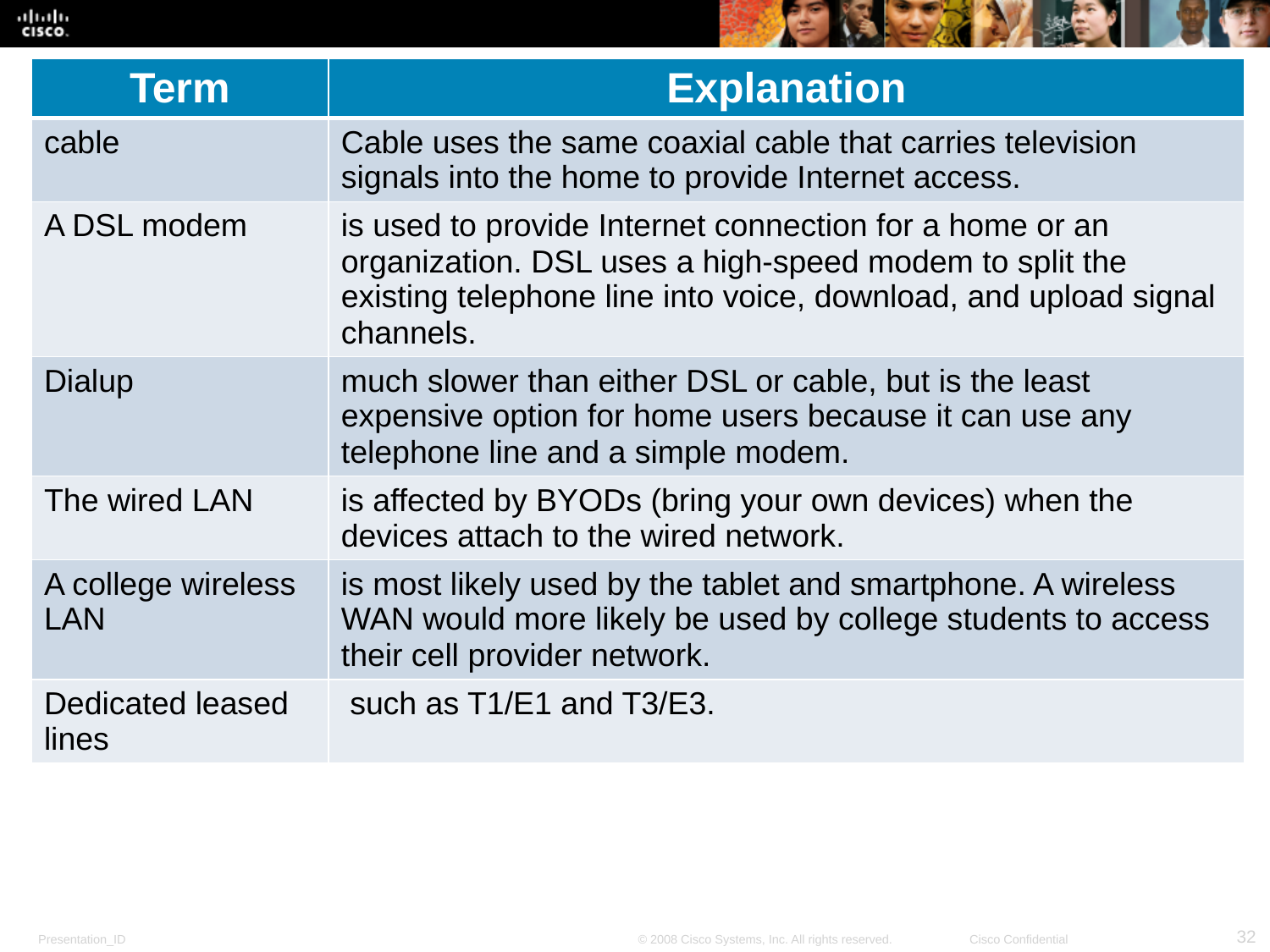

| Term | Explanation |
| --- | --- |
| cable | Cable uses the same coaxial cable that carries television signals into the home to provide Internet access. |
| A DSL modem | is used to provide Internet connection for a home or an organization. DSL uses a high-speed modem to split the existing telephone line into voice, download, and upload signal channels. |
| Dialup | much slower than either DSL or cable, but is the least expensive option for home users because it can use any telephone line and a simple modem. |
| The wired LAN | is affected by BYODs (bring your own devices) when the devices attach to the wired network. |
| A college wireless LAN | is most likely used by the tablet and smartphone. A wireless WAN would more likely be used by college students to access their cell provider network. |
| Dedicated leased lines | such as T1/E1 and T3/E3. |